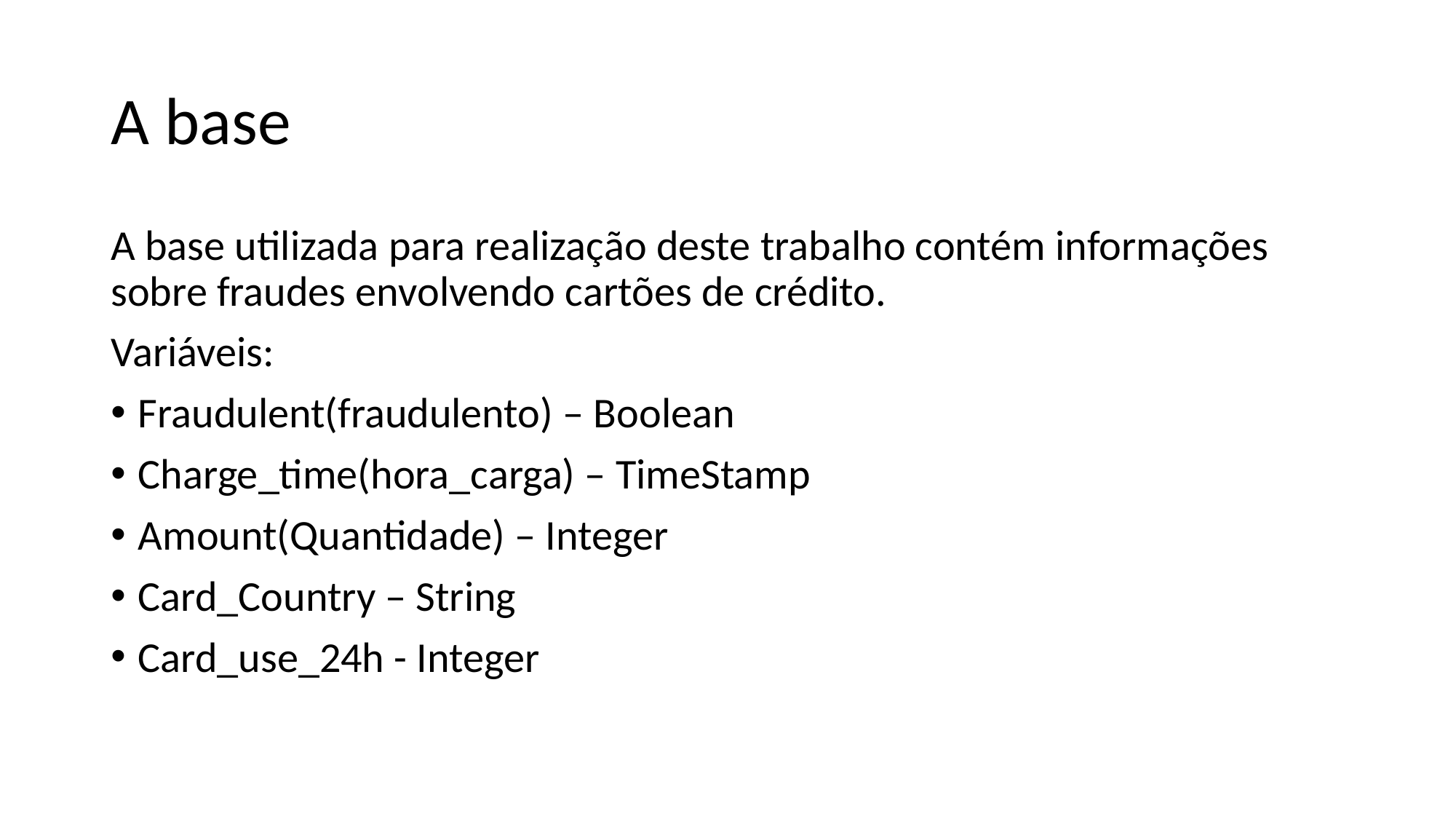

# A base
A base utilizada para realização deste trabalho contém informações sobre fraudes envolvendo cartões de crédito.
Variáveis:
Fraudulent(fraudulento) – Boolean
Charge_time(hora_carga) – TimeStamp
Amount(Quantidade) – Integer
Card_Country – String
Card_use_24h - Integer